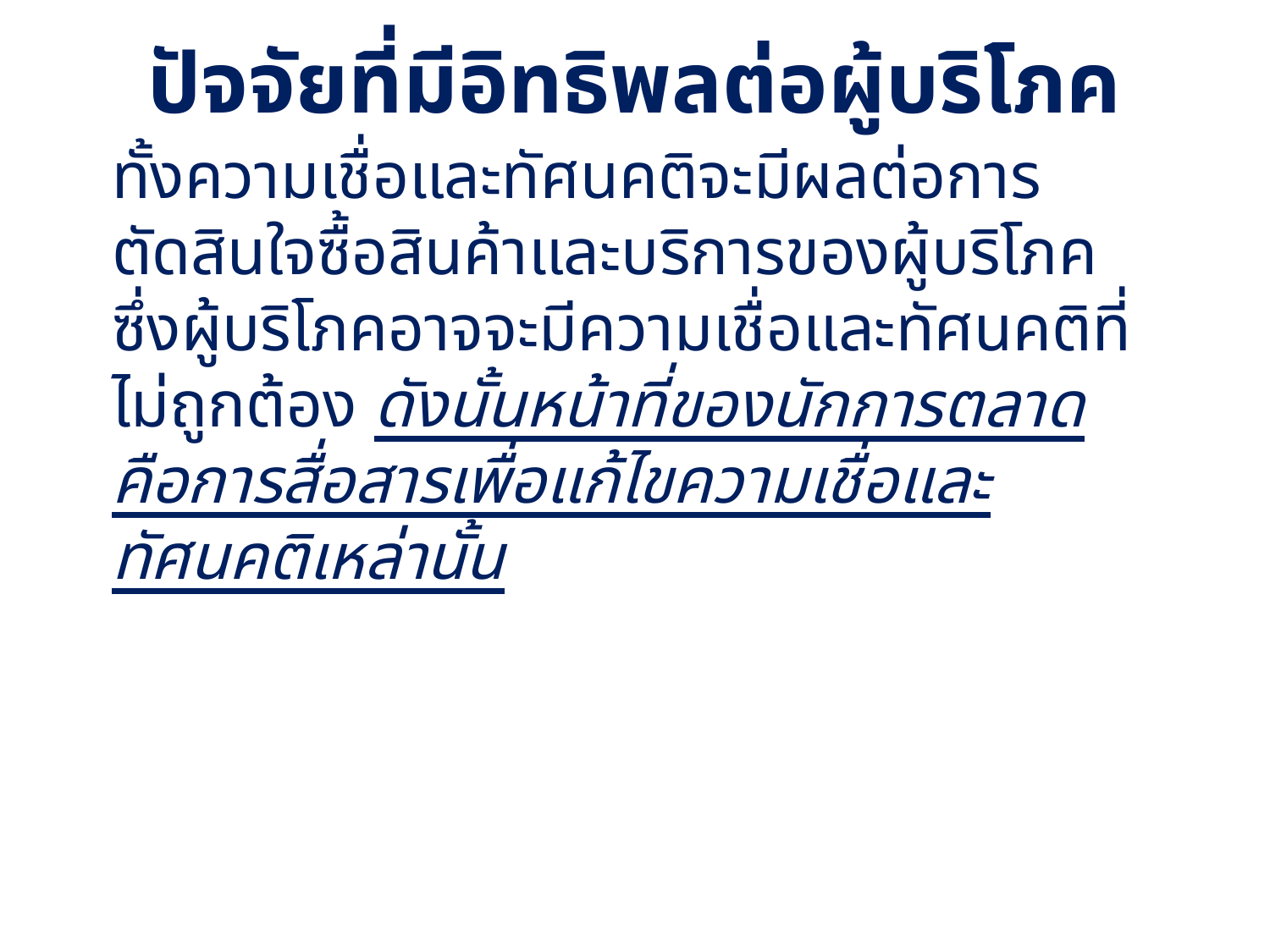

ปัจจัยที่มีอิทธิพลต่อผู้บริโภค
ทั้งความเชื่อและทัศนคติจะมีผลต่อการตัดสินใจซื้อสินค้าและบริการของผู้บริโภค ซึ่งผู้บริโภคอาจจะมีความเชื่อและทัศนคติที่ไม่ถูกต้อง ดังนั้นหน้าที่ของนักการตลาดคือการสื่อสารเพื่อแก้ไขความเชื่อและทัศนคติเหล่านั้น